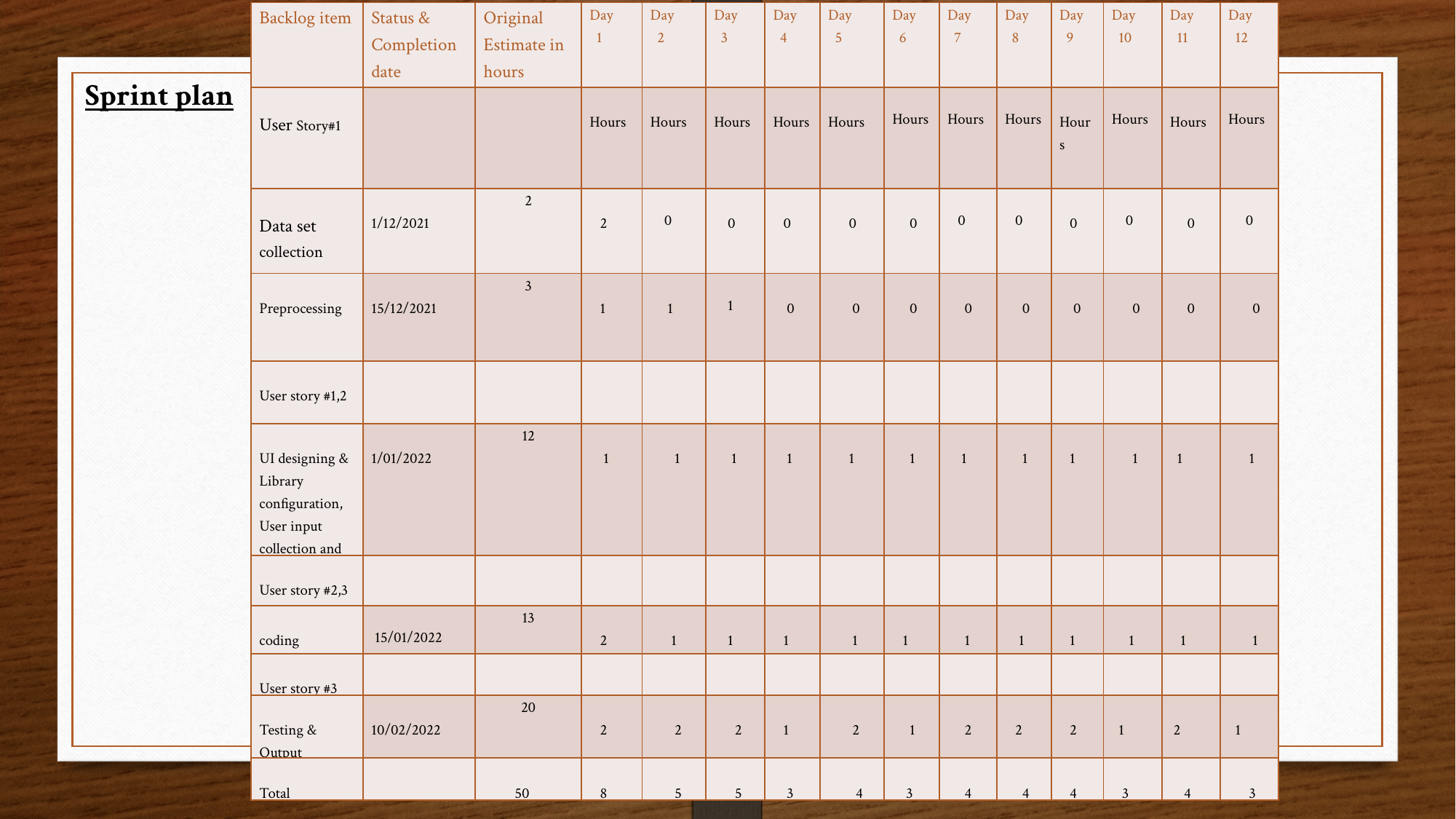

| Backlog item | Status & Completion date | Original Estimate in hours | Day 1 | Day 2 | Day 3 | Day 4 | Day 5 | Day 6 | Day 7 | Day 8 | Day 9 | Day 10 | Day 11 | Day 12 |
| --- | --- | --- | --- | --- | --- | --- | --- | --- | --- | --- | --- | --- | --- | --- |
| User Story#1 |  |  | Hours | Hours | Hours | Hours | Hours | Hours | Hours | Hours | Hours | Hours | Hours | Hours |
| Data set collection | 1/12/2021 | 2 | 2 | 0 | 0 | 0 | 0 | 0 | 0 | 0 | 0 | 0 | 0 | 0 |
| Preprocessing | 15/12/2021 | 3 | 1 | 1 | 1 | 0 | 0 | 0 | 0 | 0 | 0 | 0 | 0 | 0 |
| User story #1,2 |  |  |  |  |  |  |  |  |  |  |  |  |  |  |
| UI designing & Library configuration, User input collection and | 1/01/2022 | 12 | 1 | 1 | 1 | 1 | 1 | 1 | 1 | 1 | 1 | 1 | 1 | 1 |
| User story #2,3 |  |  |  |  |  |  |  |  |  |  |  |  |  |  |
| coding | 15/01/2022 | 13 | 2 | 1 | 1 | 1 | 1 | 1 | 1 | 1 | 1 | 1 | 1 | 1 |
| User story #3 |  |  |  |  |  |  |  |  |  |  |  |  |  |  |
| Testing & Output | 10/02/2022 | 20 | 2 | 2 | 2 | 1 | 2 | 1 | 2 | 2 | 2 | 1 | 2 | 1 |
| Total |  | 50 | 8 | 5 | 5 | 3 | 4 | 3 | 4 | 4 | 4 | 3 | 4 | 3 |
Sprint plan